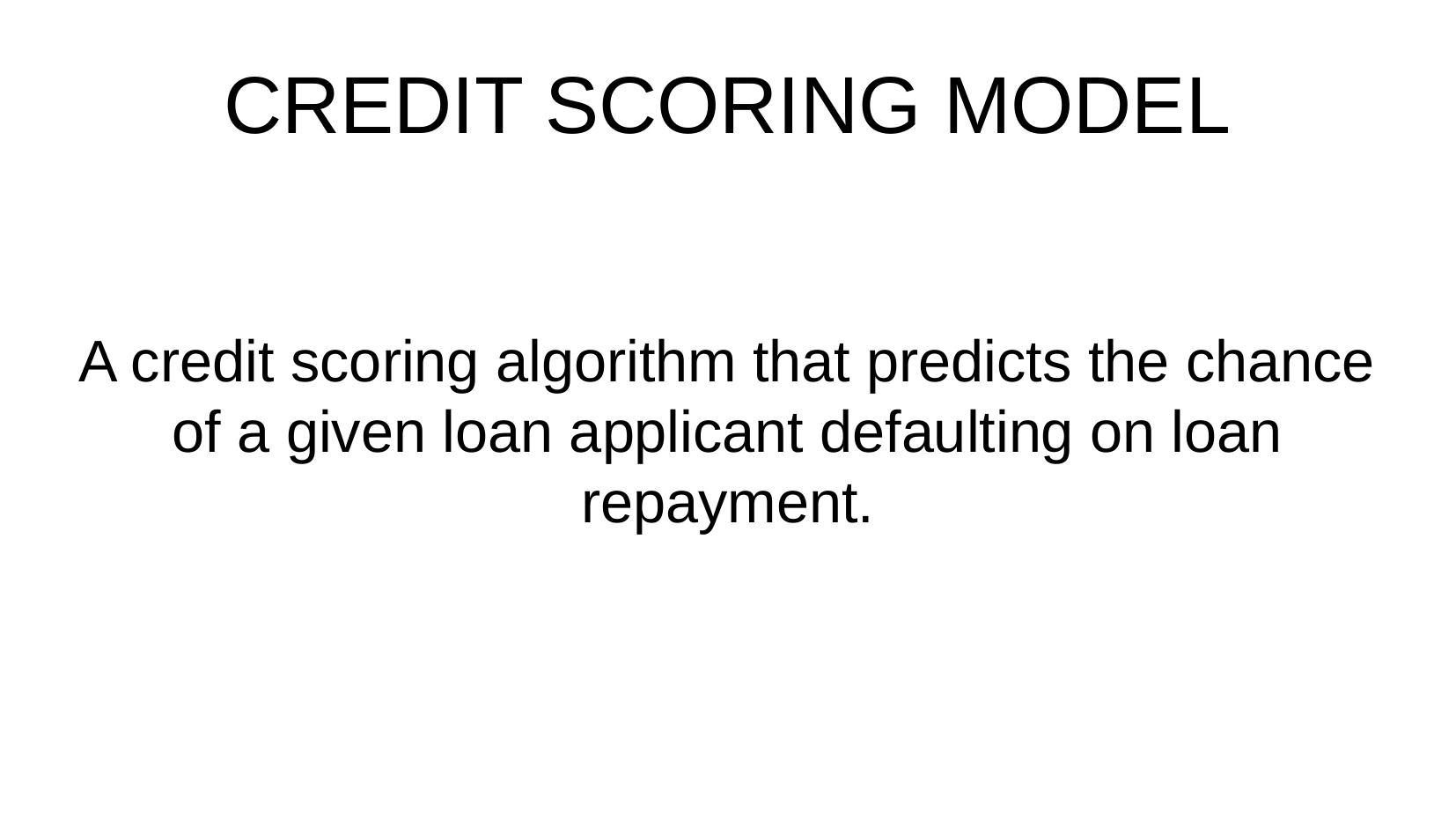

# CREDIT SCORING MODEL
A credit scoring algorithm that predicts the chance of a given loan applicant defaulting on loan repayment.